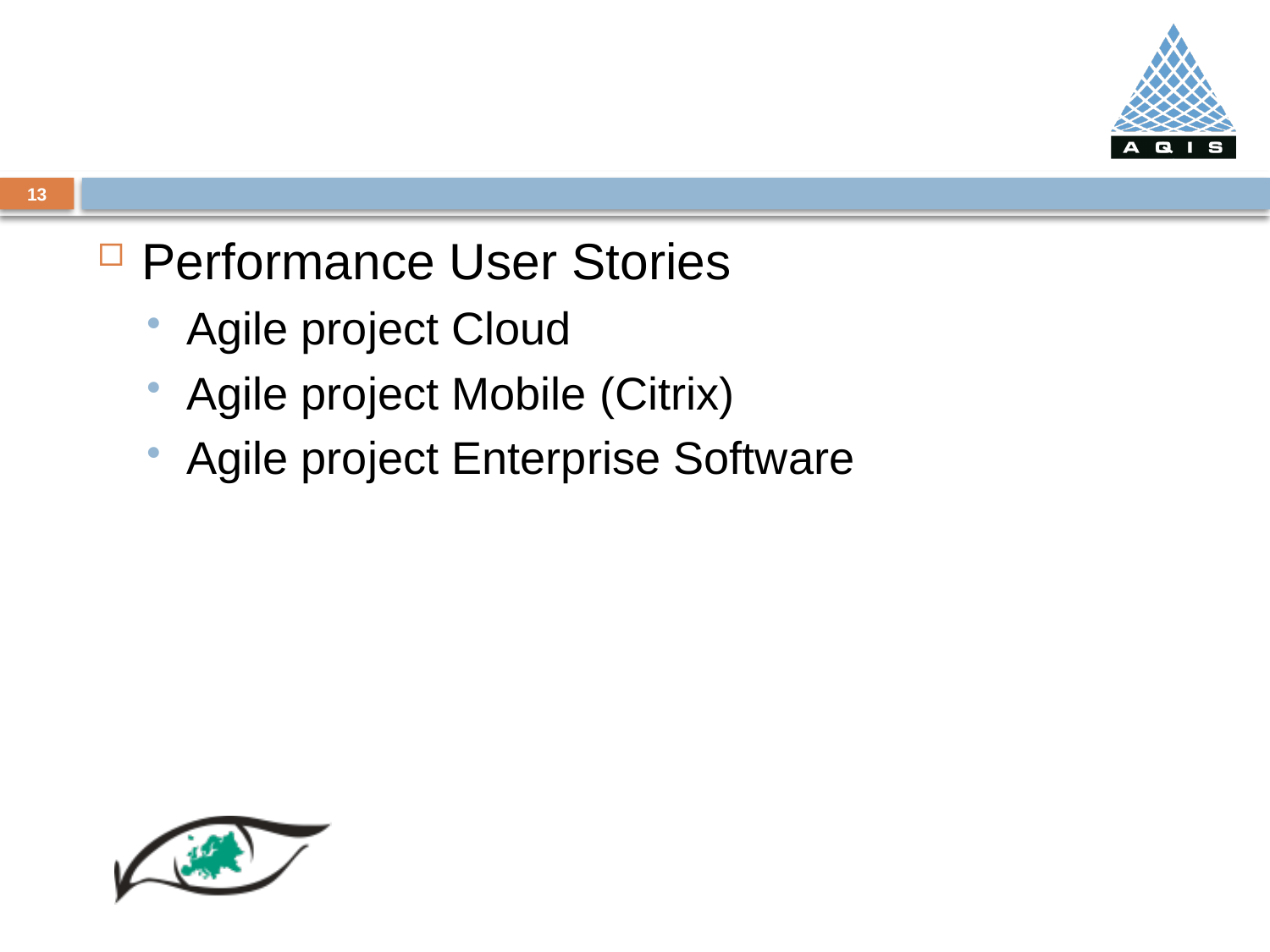

#
13
Performance User Stories
Agile project Cloud
Agile project Mobile (Citrix)
Agile project Enterprise Software